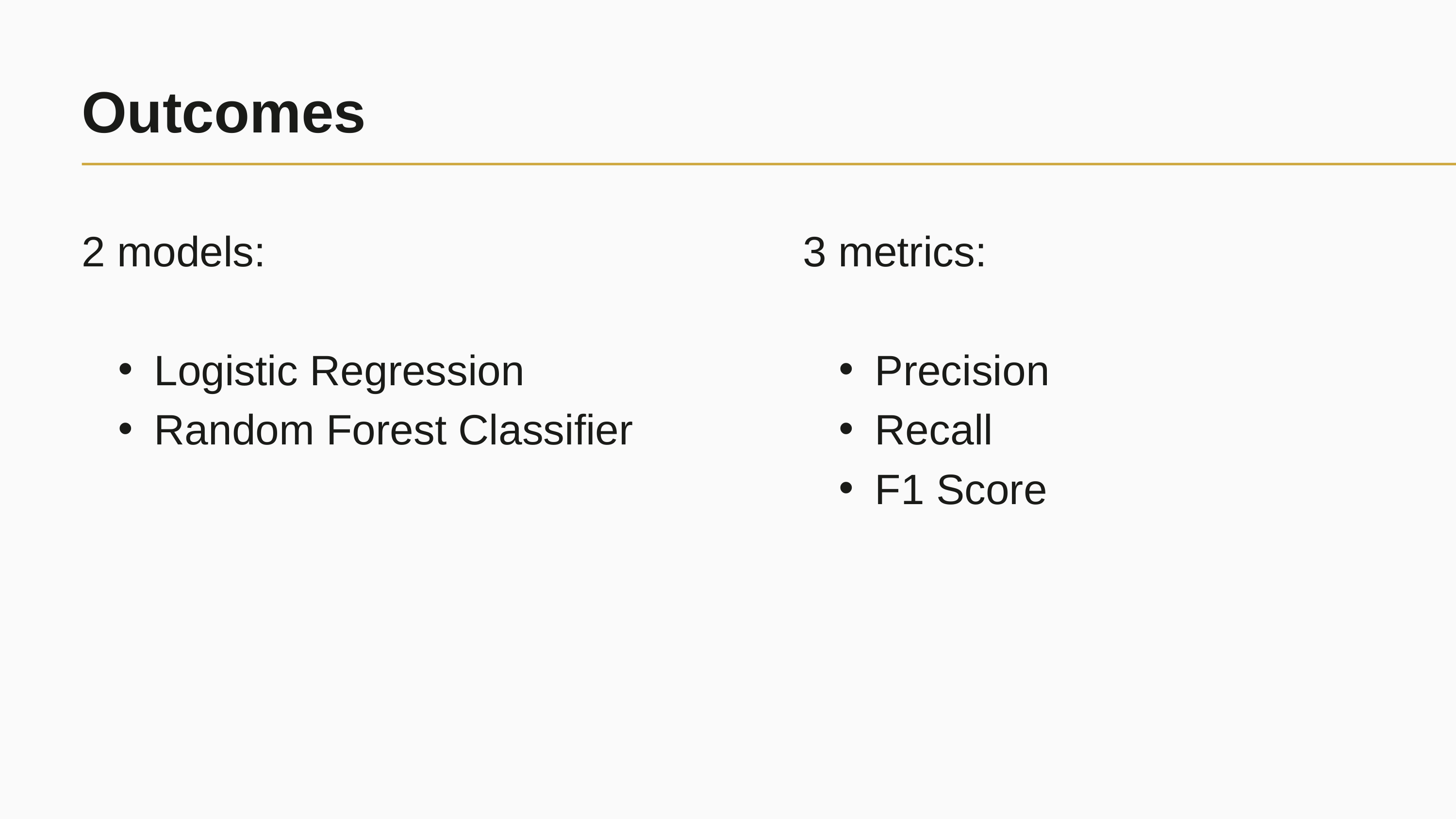

Outcomes

2 models:

Logistic Regression
Random Forest Classifier

3 metrics:

Precision
Recall
F1 Score